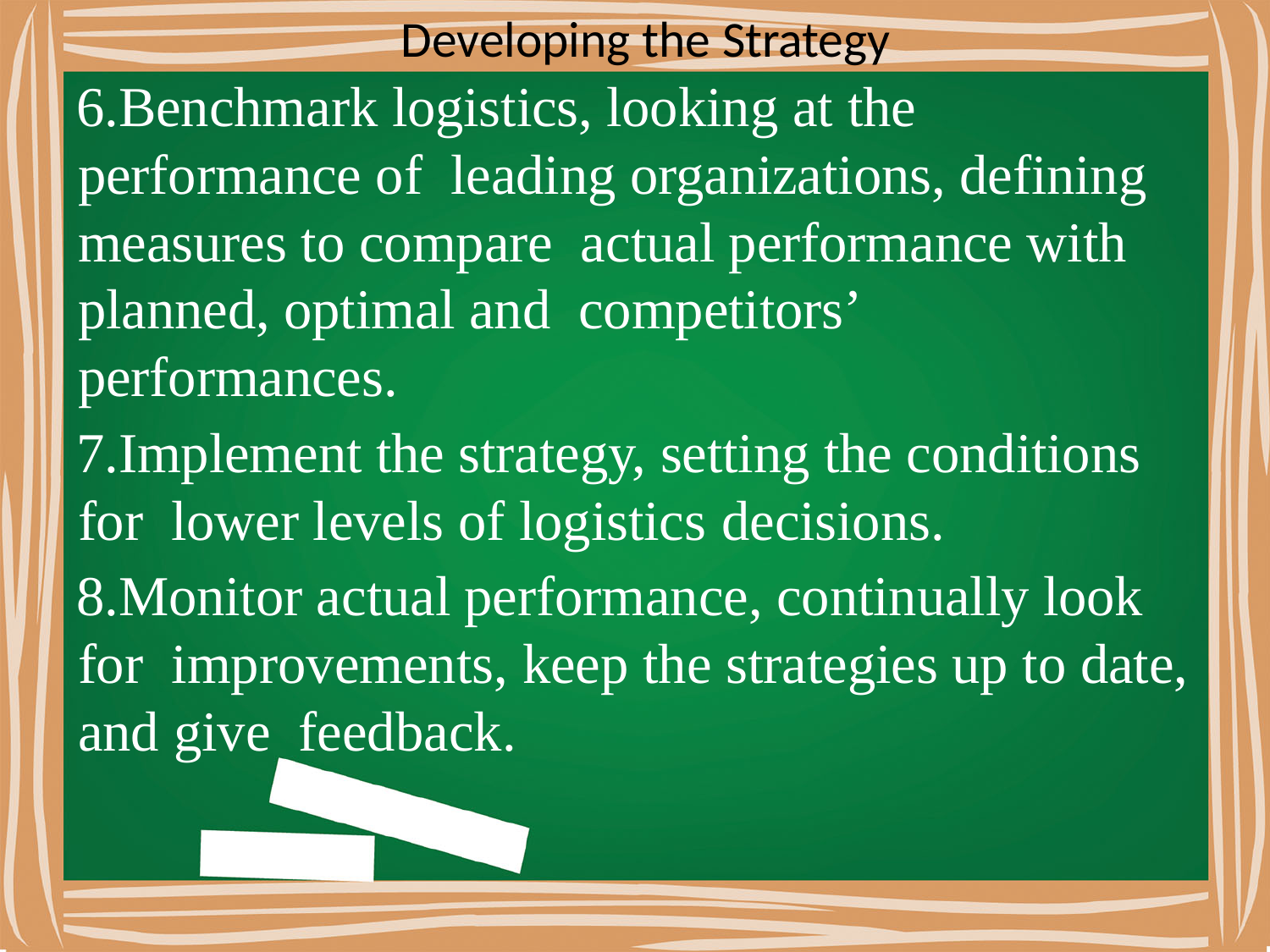

# Developing the Strategy
Benchmark logistics, looking at the performance of  leading organizations, defining measures to compare  actual performance with planned, optimal and  competitors’ performances.
Implement the strategy, setting the conditions for  lower levels of logistics decisions.
Monitor actual performance, continually look for  improvements, keep the strategies up to date, and give  feedback.